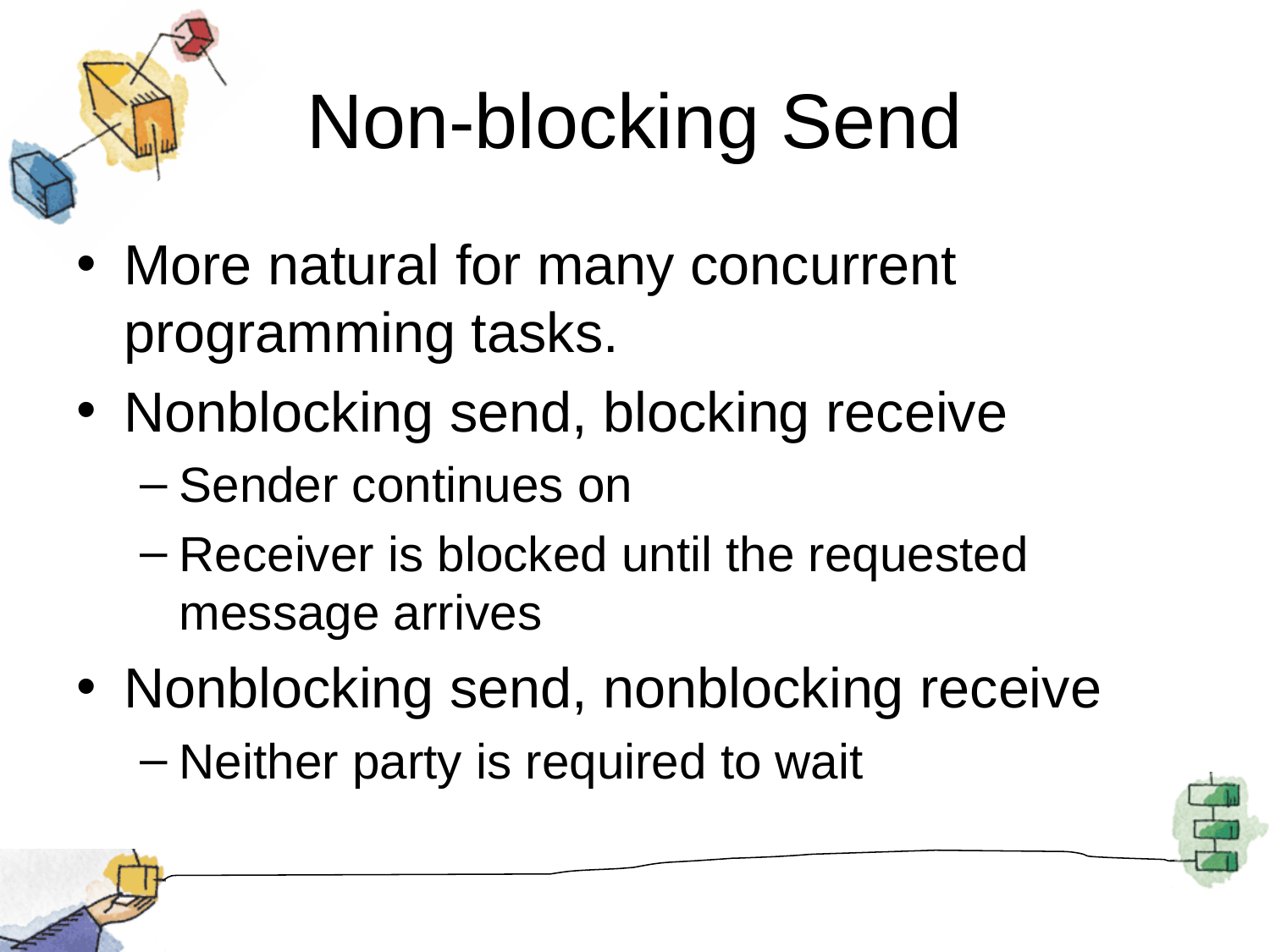

# Non-blocking Send
More natural for many concurrent programming tasks.
Nonblocking send, blocking receive
Sender continues on
Receiver is blocked until the requested message arrives
Nonblocking send, nonblocking receive
Neither party is required to wait